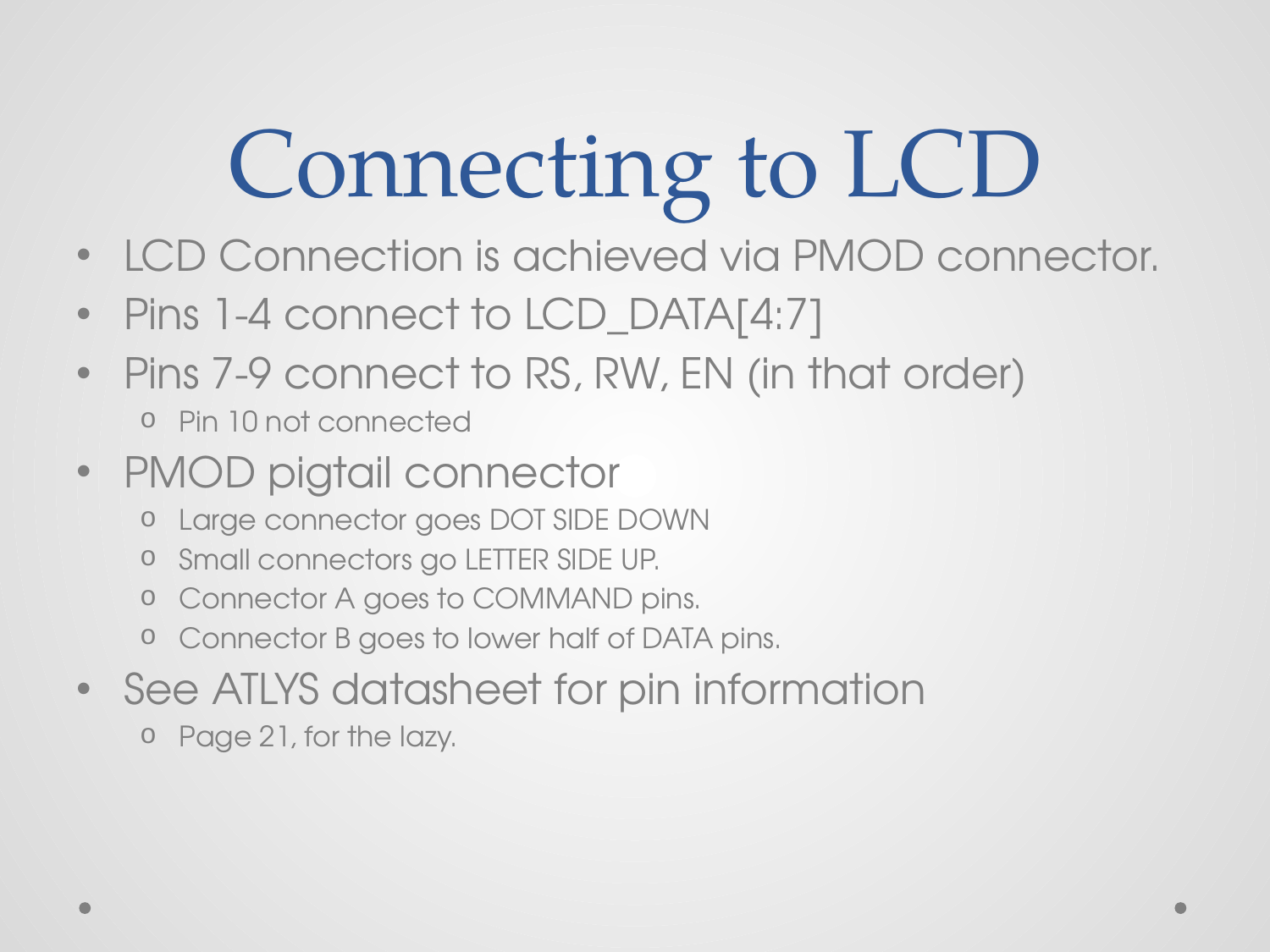

# Connecting to LCD
LCD Connection is achieved via PMOD connector.
Pins 1-4 connect to LCD_DATA[4:7]
Pins 7-9 connect to RS, RW, EN (in that order)
Pin 10 not connected
PMOD pigtail connector
Large connector goes DOT SIDE DOWN
Small connectors go LETTER SIDE UP.
Connector A goes to COMMAND pins.
Connector B goes to lower half of DATA pins.
See ATLYS datasheet for pin information
Page 21, for the lazy.